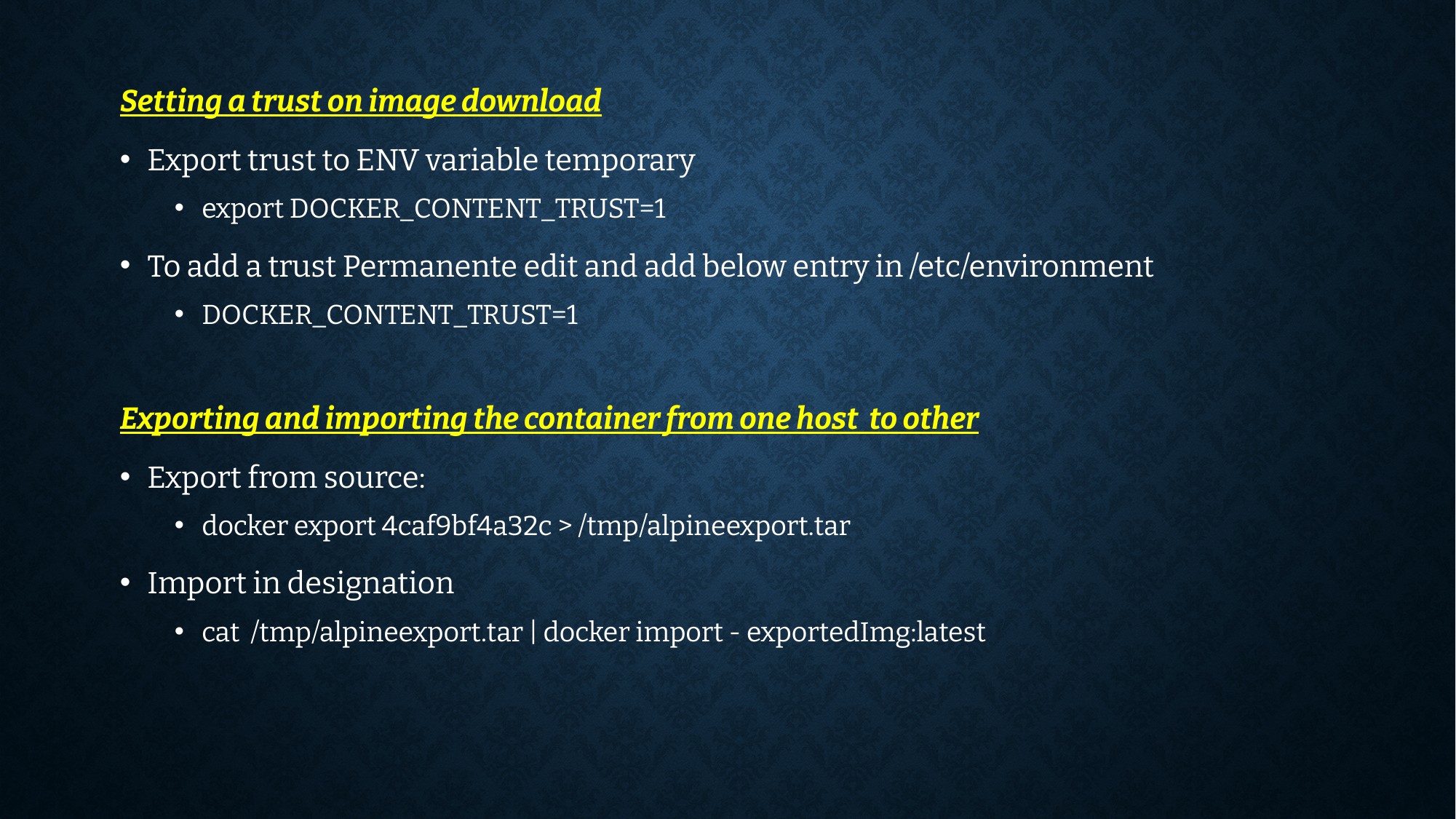

Setting a trust on image download
Export trust to ENV variable temporary
export DOCKER_CONTENT_TRUST=1
To add a trust Permanente edit and add below entry in /etc/environment
DOCKER_CONTENT_TRUST=1

Exporting and importing the container from one host  to other
Export from source:
docker export 4caf9bf4a32c > /tmp/alpineexport.tar
Import in designation
cat  /tmp/alpineexport.tar | docker import - exportedImg:latest